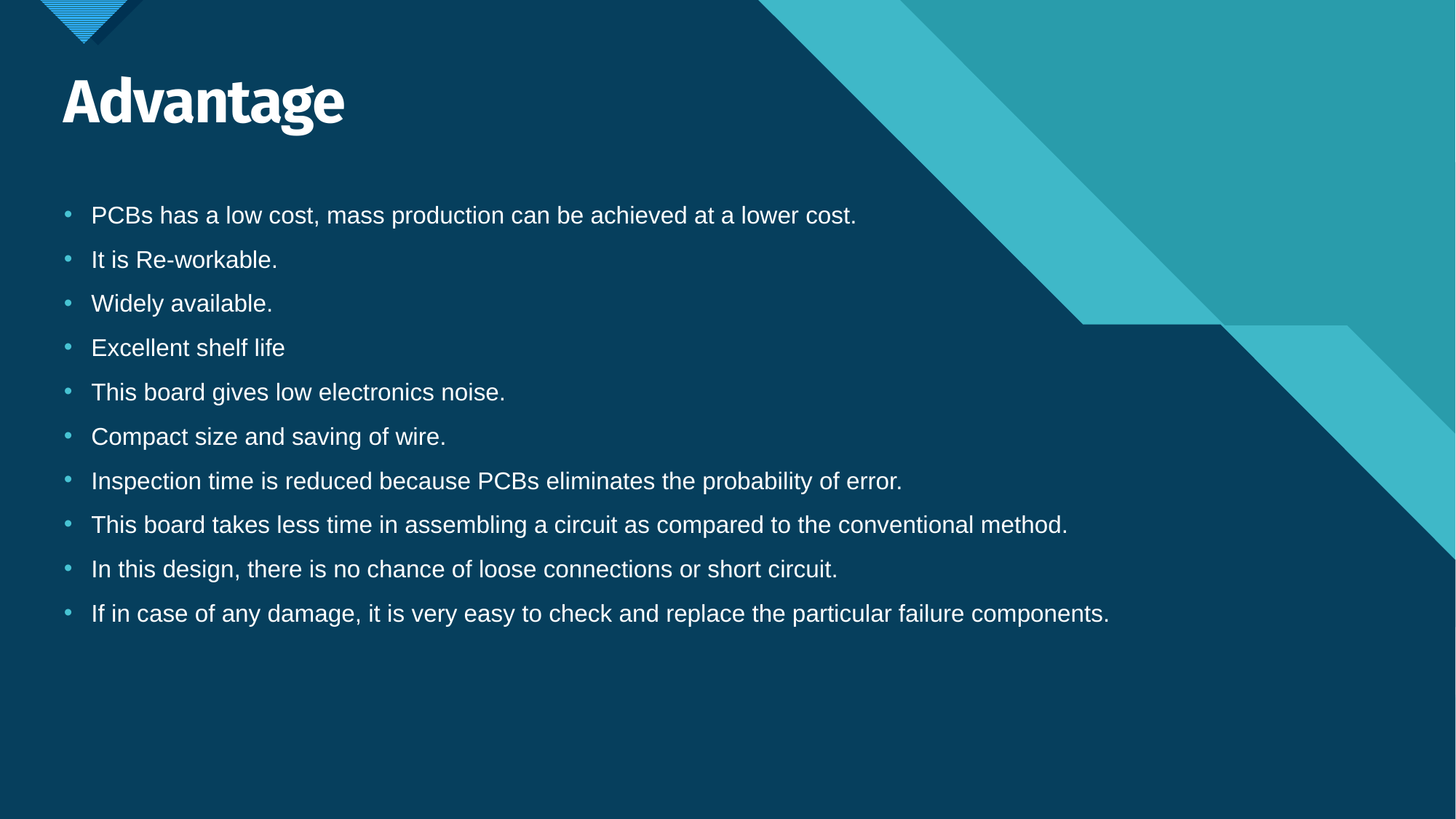

# Advantage
PCBs has a low cost, mass production can be achieved at a lower cost.
It is Re-workable.
Widely available.
Excellent shelf life
This board gives low electronics noise.
Compact size and saving of wire.
Inspection time is reduced because PCBs eliminates the probability of error.
This board takes less time in assembling a circuit as compared to the conventional method.
In this design, there is no chance of loose connections or short circuit.
If in case of any damage, it is very easy to check and replace the particular failure components.